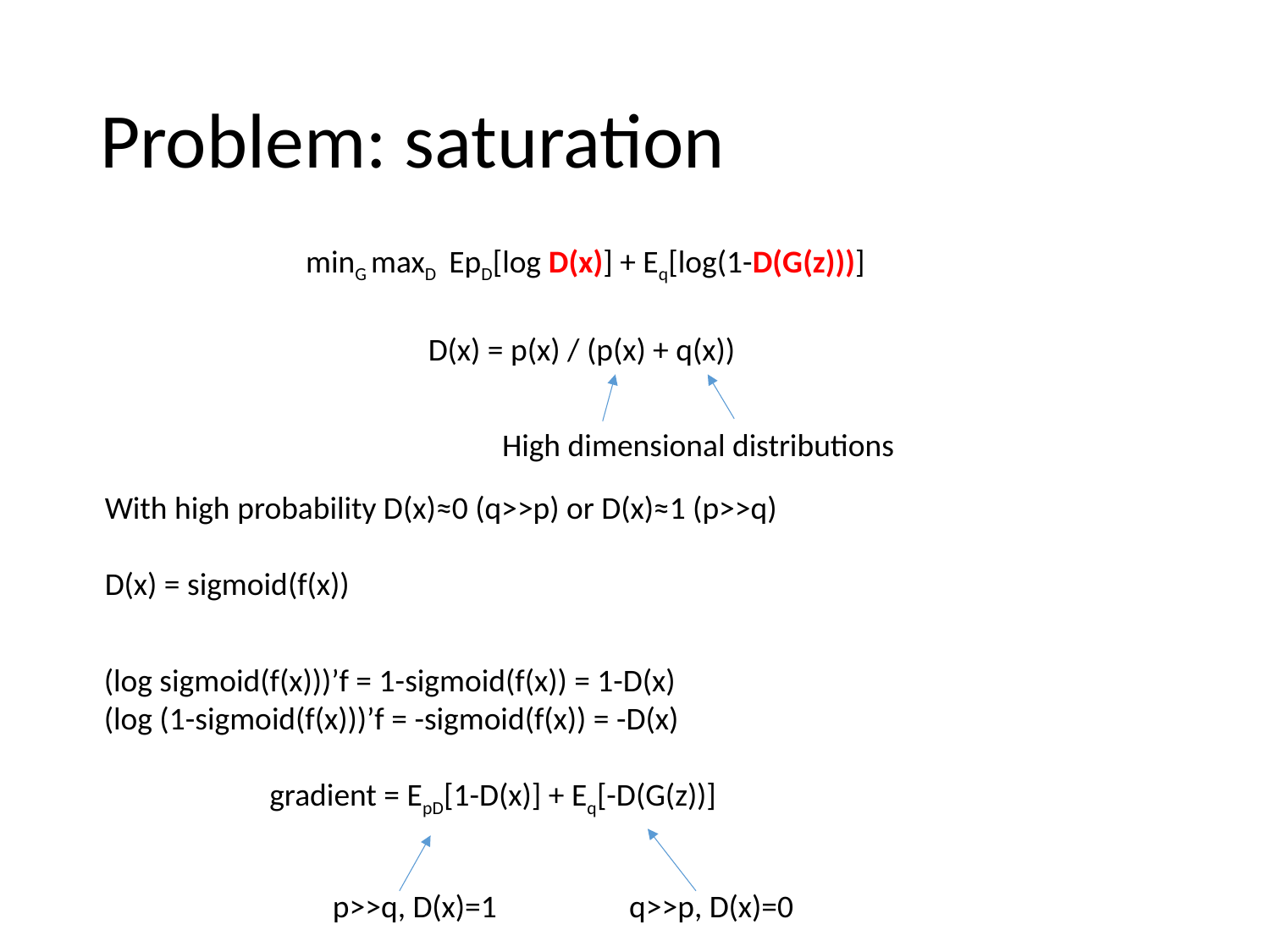

# Problem: saturation
 minG maxD   EpD[log D(x)] + Eq[log(1-D(G(z)))]
D(x) = p(x) / (p(x) + q(x))
High dimensional distributions
With high probability D(x)≈0 (q>>p) or D(x)≈1 (p>>q)

D(x) = sigmoid(f(x))
(log sigmoid(f(x)))’f = 1-sigmoid(f(x)) = 1-D(x)
(log (1-sigmoid(f(x)))’f = -sigmoid(f(x)) = -D(x)

                       gradient = EpD[1-D(x)] + Eq[-D(G(z))]
p>>q, D(x)=1
q>>p, D(x)=0